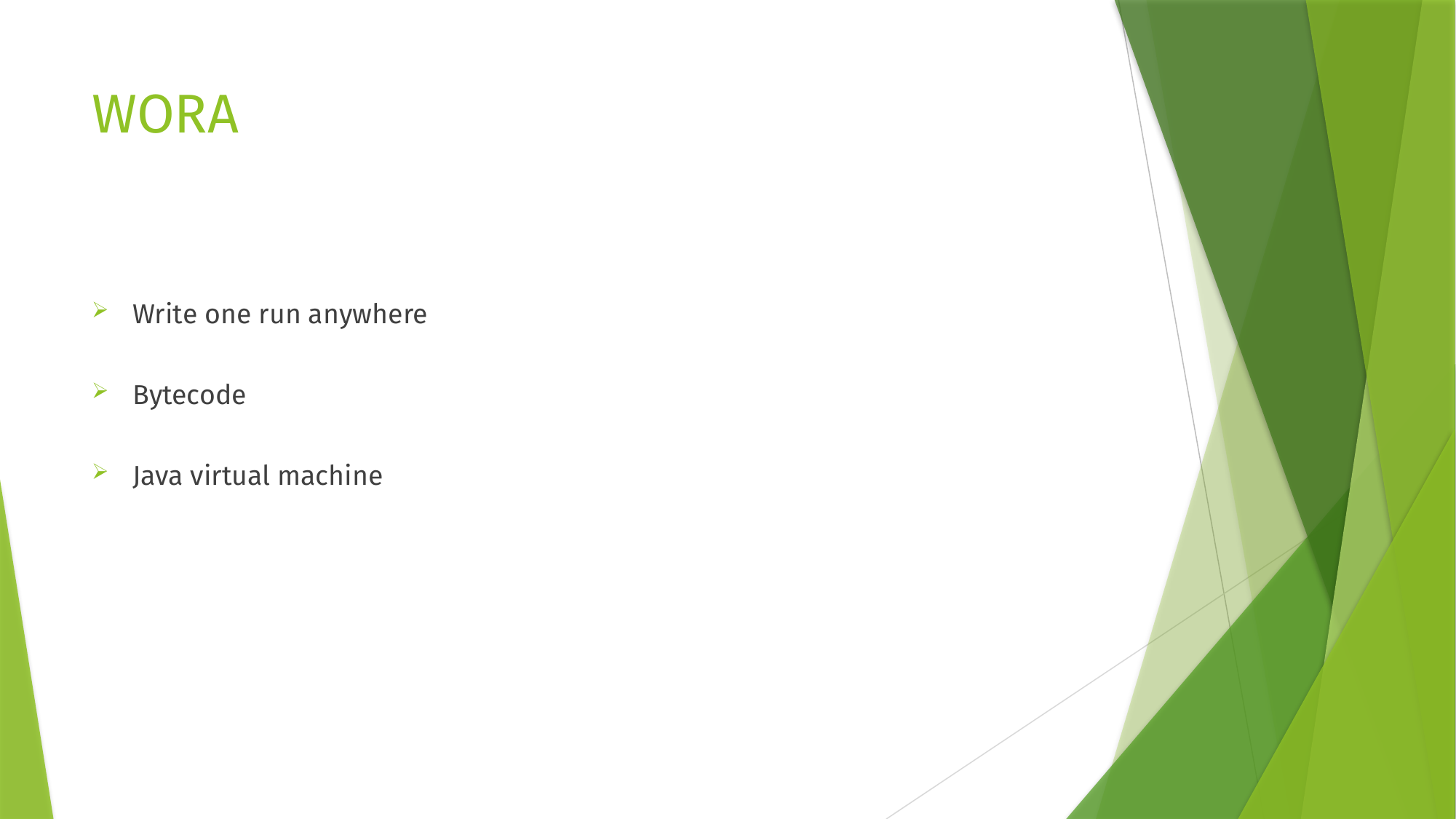

# WORA
Write one run anywhere
Bytecode
Java virtual machine